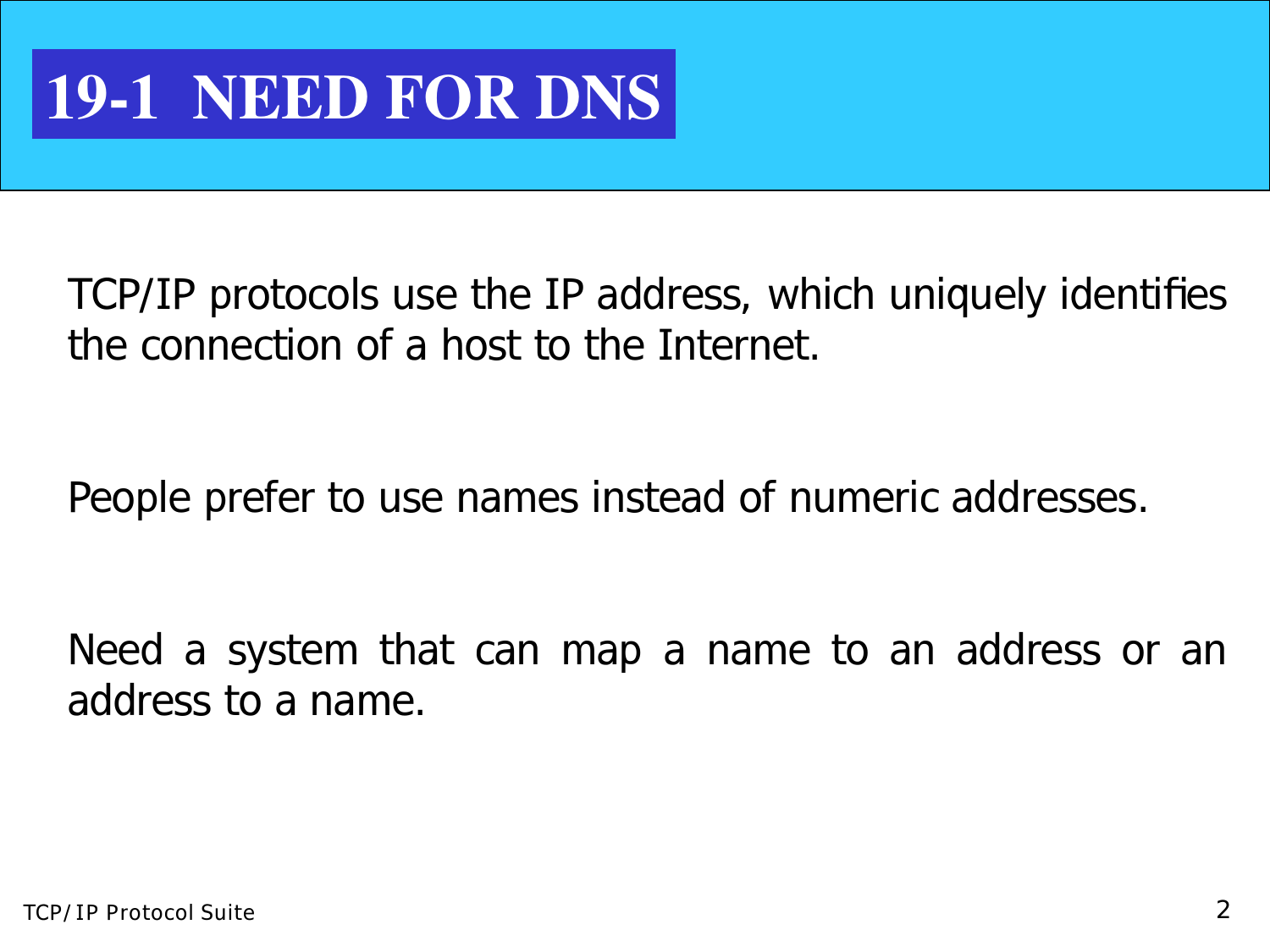

19-1  NEED FOR DNS
TCP/IP protocols use the IP address, which uniquely identifies the connection of a host to the Internet.

People prefer to use names instead of numeric addresses.

Need a system that can map a name to an address or an address to a name.
2
TCP/IP Protocol Suite